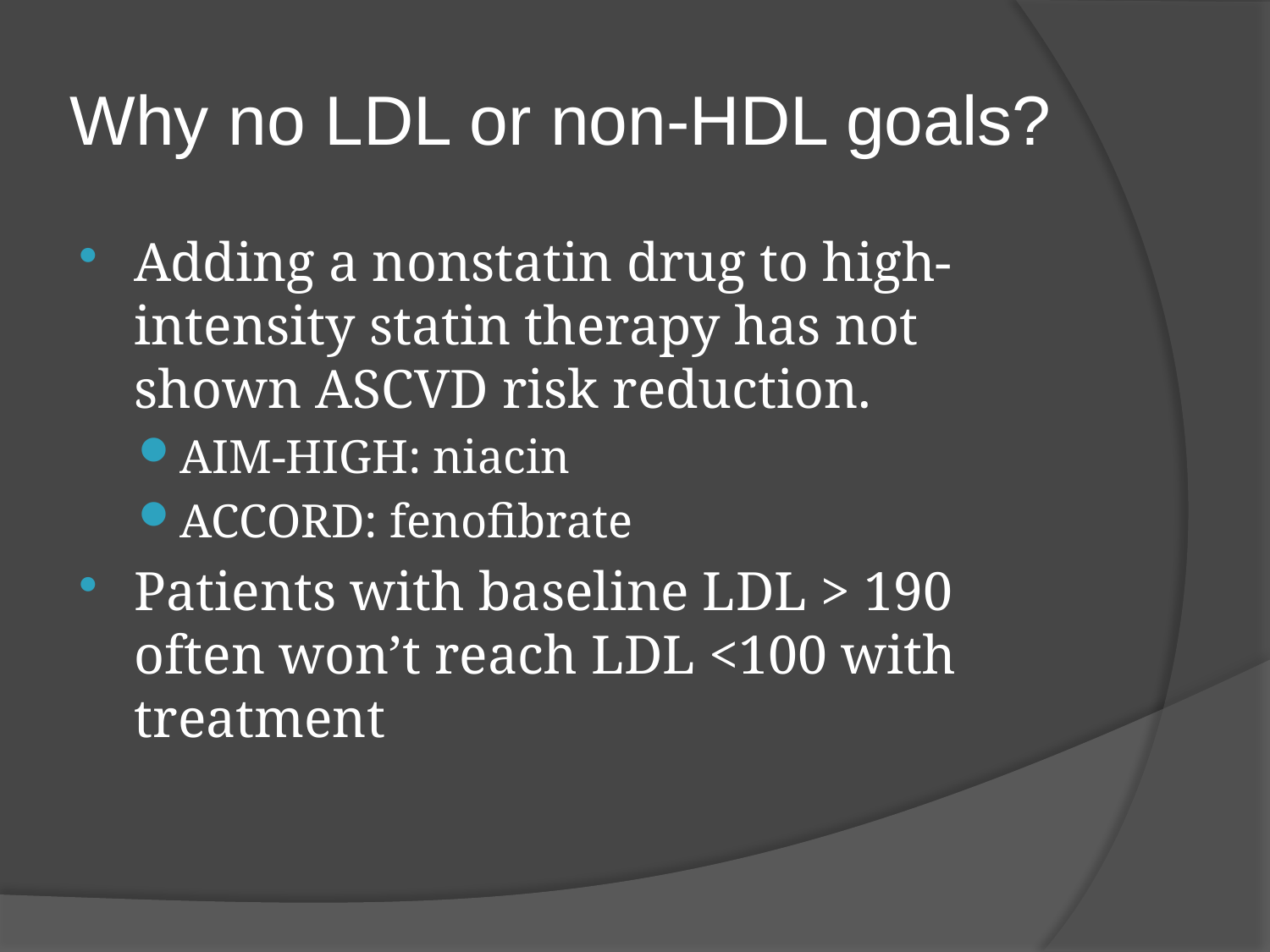

# Why no LDL or non-HDL goals?
Adding a nonstatin drug to high-intensity statin therapy has not shown ASCVD risk reduction.
AIM-HIGH: niacin
ACCORD: fenofibrate
Patients with baseline LDL > 190 often won’t reach LDL <100 with treatment